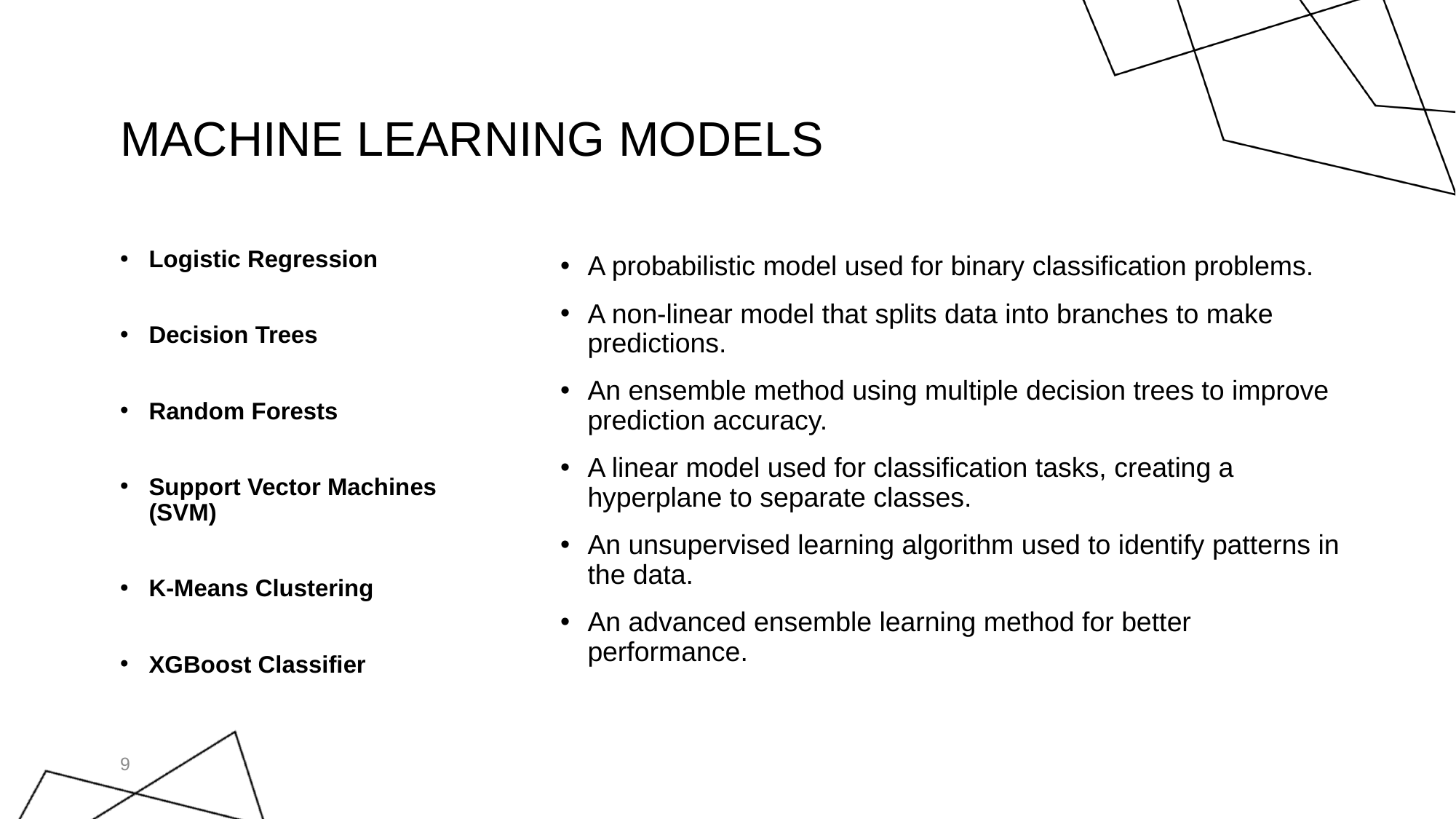

# Machine Learning Models
Logistic Regression

Decision Trees

Random Forests

Support Vector Machines (SVM)

K-Means Clustering

XGBoost Classifier
A probabilistic model used for binary classification problems.
A non-linear model that splits data into branches to make predictions.
An ensemble method using multiple decision trees to improve prediction accuracy.
A linear model used for classification tasks, creating a hyperplane to separate classes.
An unsupervised learning algorithm used to identify patterns in the data.
An advanced ensemble learning method for better performance.
9